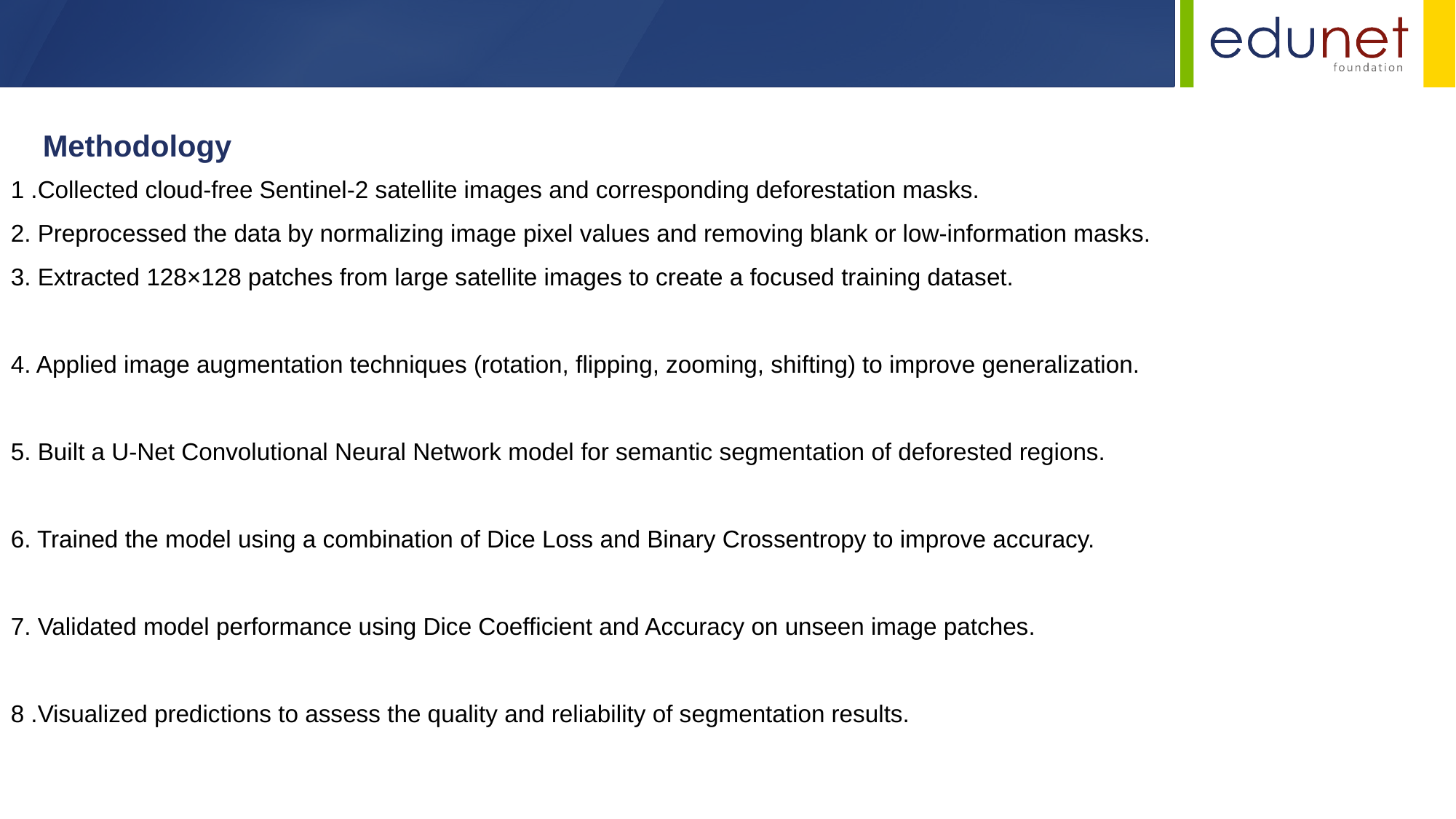

Methodology
1 .Collected cloud-free Sentinel-2 satellite images and corresponding deforestation masks.
2. Preprocessed the data by normalizing image pixel values and removing blank or low-information masks.
3. Extracted 128×128 patches from large satellite images to create a focused training dataset.

4. Applied image augmentation techniques (rotation, flipping, zooming, shifting) to improve generalization.

5. Built a U-Net Convolutional Neural Network model for semantic segmentation of deforested regions.

6. Trained the model using a combination of Dice Loss and Binary Crossentropy to improve accuracy.

7. Validated model performance using Dice Coefficient and Accuracy on unseen image patches.

8 .Visualized predictions to assess the quality and reliability of segmentation results.